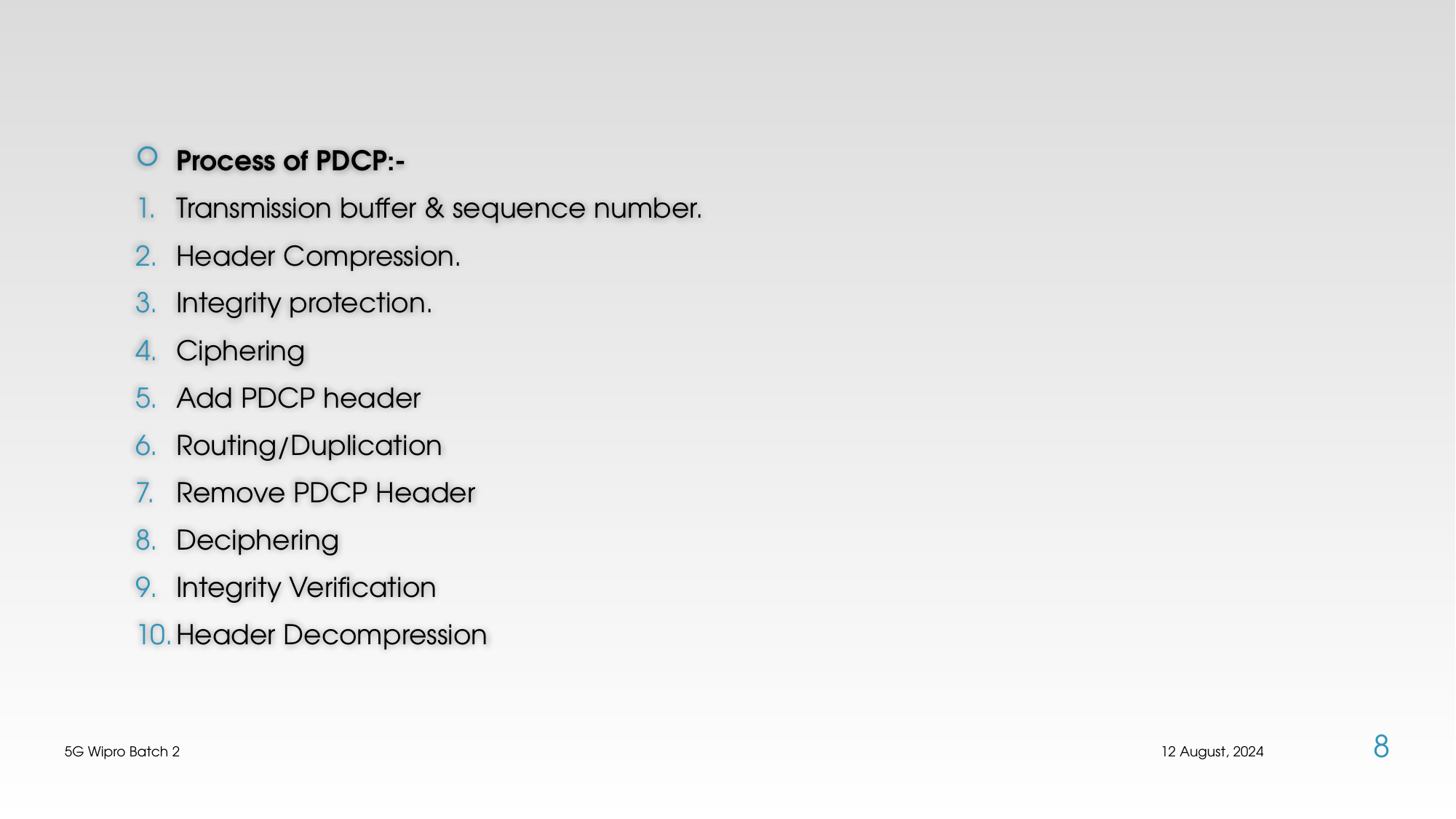

Process of PDCP:-
Transmission buffer & sequence number.
Header Compression.
Integrity protection.
Ciphering
Add PDCP header
Routing/Duplication
Remove PDCP Header
Deciphering
Integrity Verification
Header Decompression
8
5G Wipro Batch 2
12 August, 2024